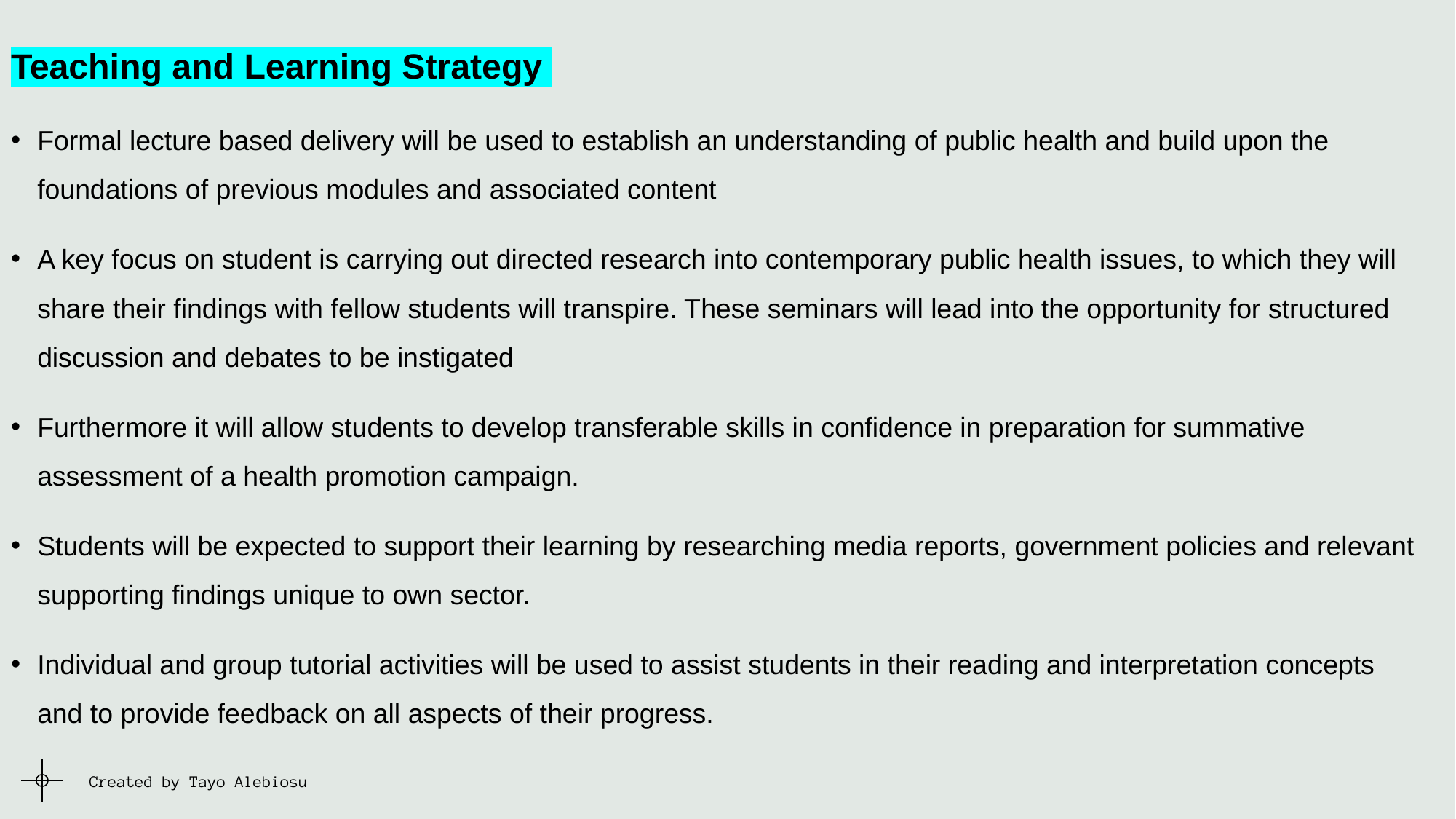

Teaching and Learning Strategy
Formal lecture based delivery will be used to establish an understanding of public health and build upon the foundations of previous modules and associated content
A key focus on student is carrying out directed research into contemporary public health issues, to which they will share their findings with fellow students will transpire. These seminars will lead into the opportunity for structured discussion and debates to be instigated
Furthermore it will allow students to develop transferable skills in confidence in preparation for summative assessment of a health promotion campaign.
Students will be expected to support their learning by researching media reports, government policies and relevant supporting findings unique to own sector.
Individual and group tutorial activities will be used to assist students in their reading and interpretation concepts and to provide feedback on all aspects of their progress.

Created by Tayo Alebiosu